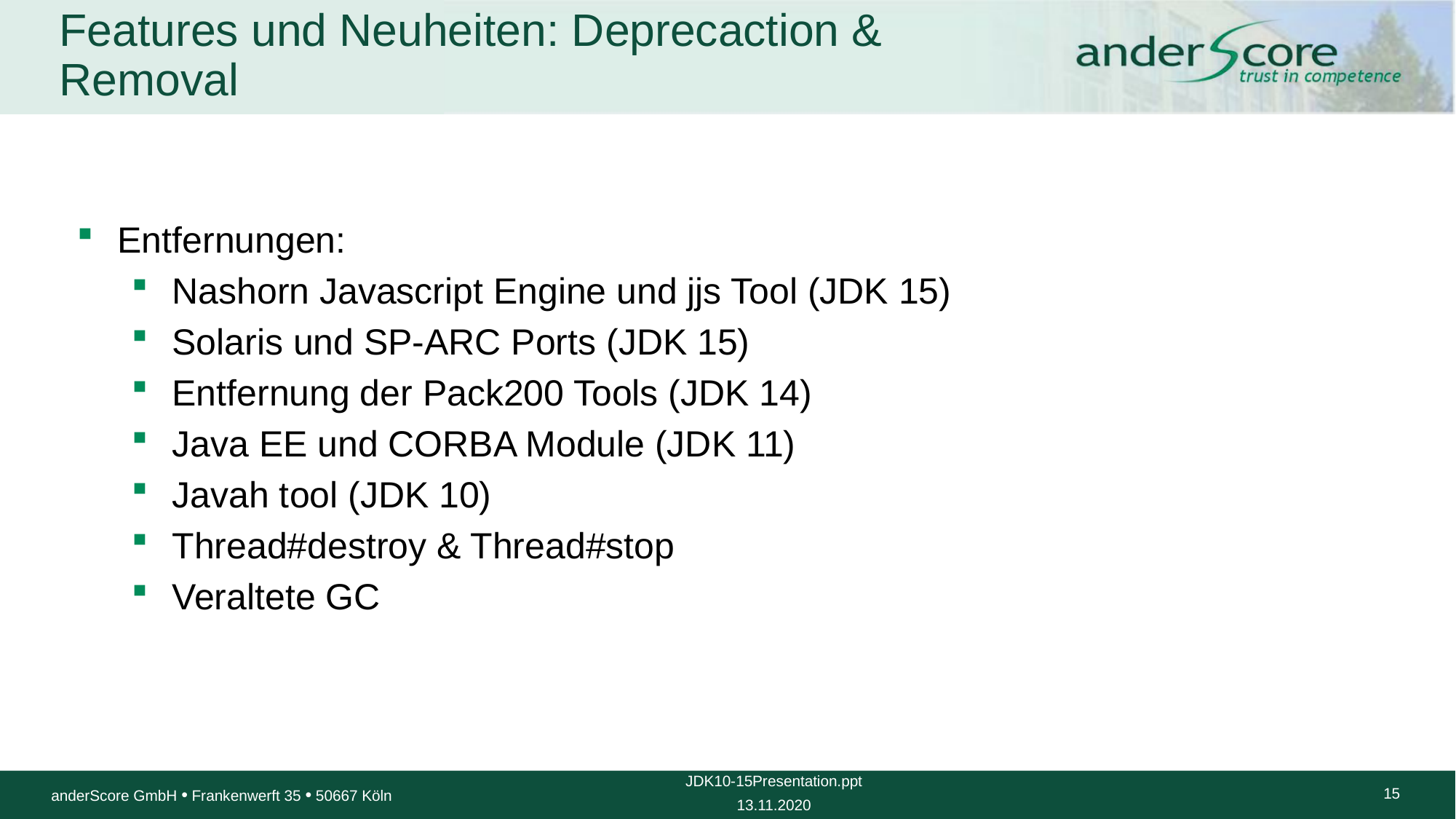

# Features und Neuheiten: Deprecaction & Removal

Entfernungen:
Nashorn Javascript Engine und jjs Tool (JDK 15)
Solaris und SP-ARC Ports (JDK 15)
Entfernung der Pack200 Tools (JDK 14)
Java EE und CORBA Module (JDK 11)
Javah tool (JDK 10)
Thread#destroy & Thread#stop
Veraltete GC